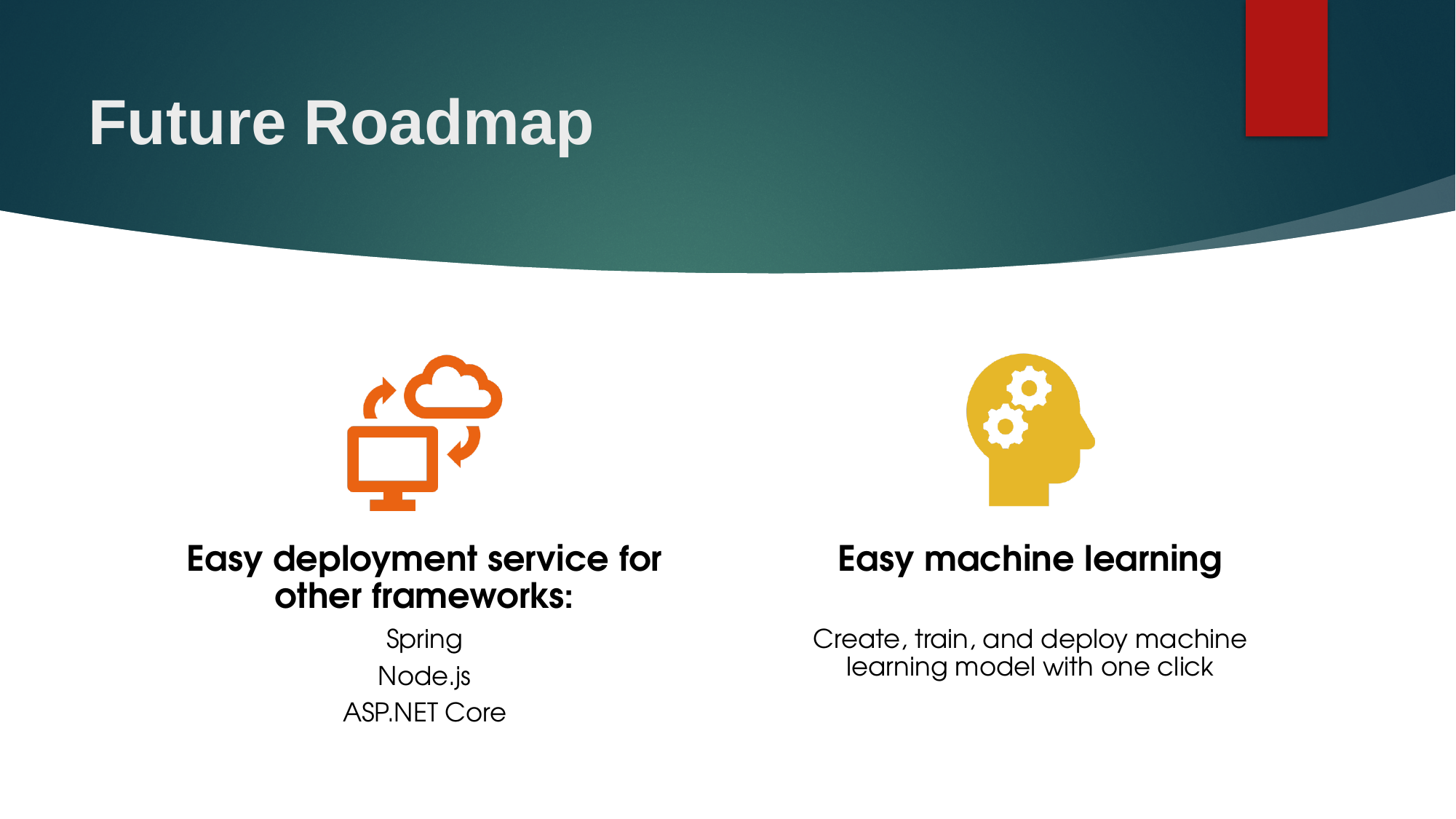

# Future Roadmap

Easy deployment service for other frameworks:
Spring
Node.js
ASP.NET Core
Easy machine learning
Create, train, and deploy machine learning model with one click